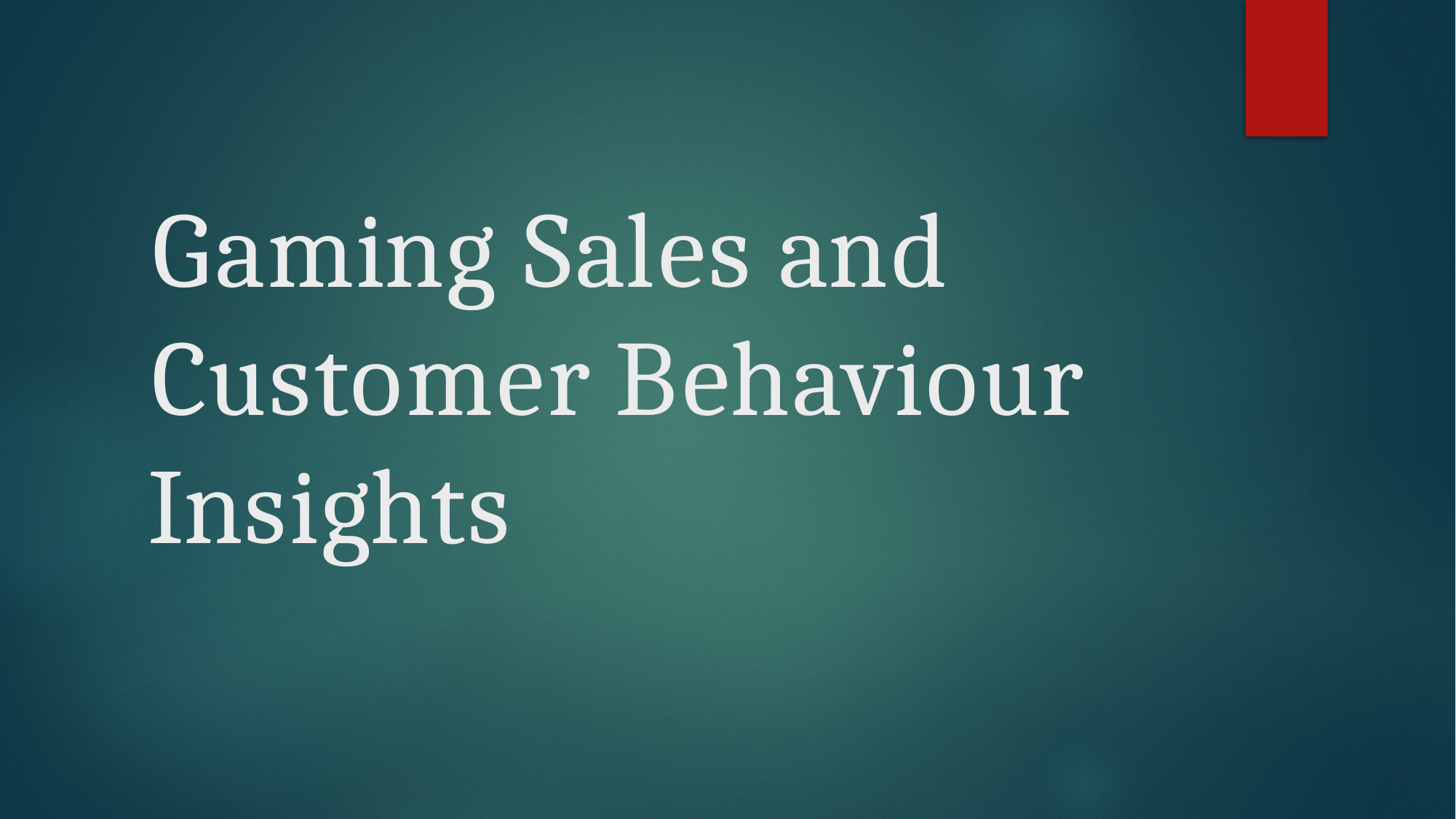

# Gaming Sales and Customer Behaviour Insights